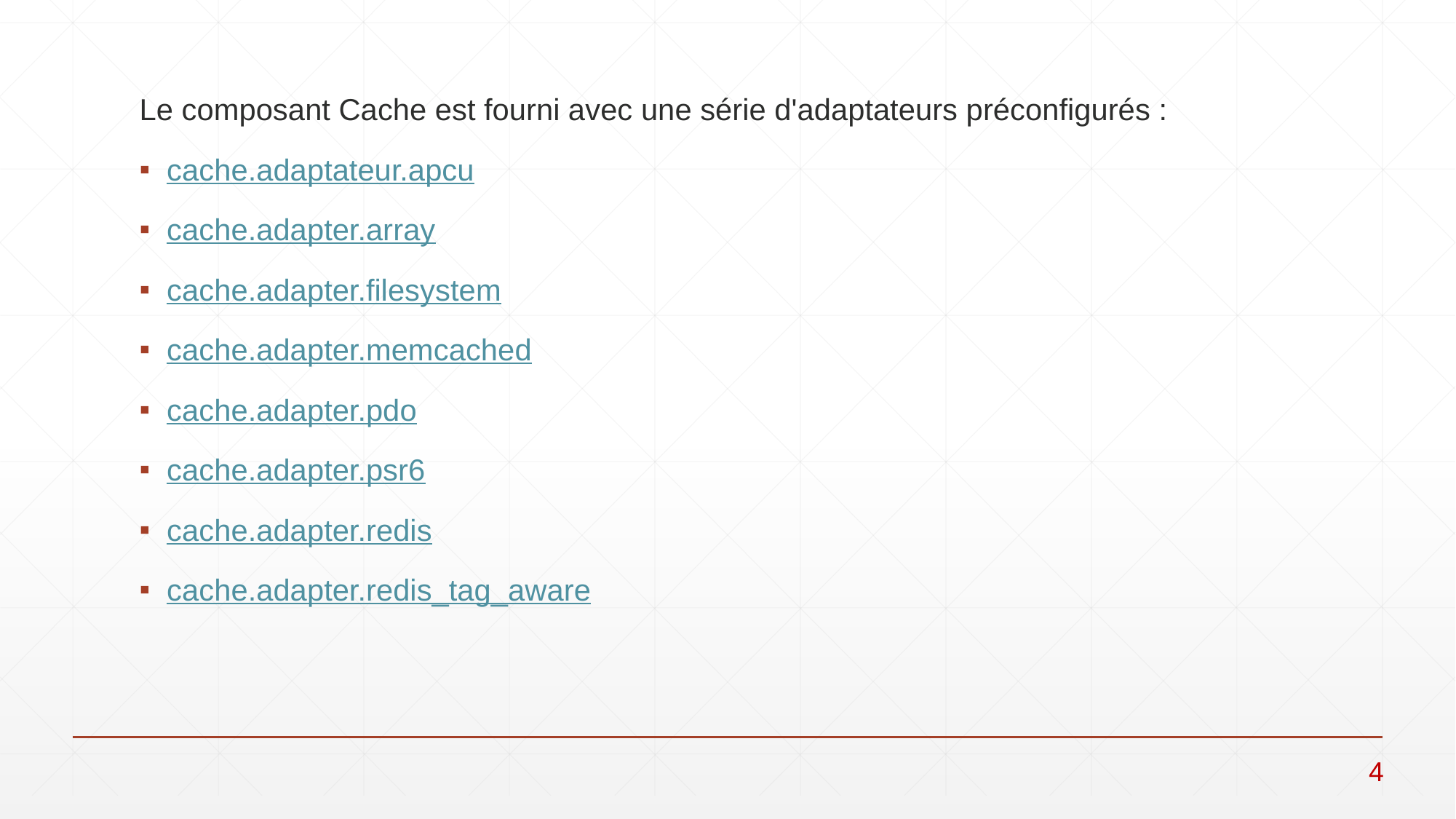

Le composant Cache est fourni avec une série d'adaptateurs préconfigurés :
cache.adaptateur.apcu
cache.adapter.array
cache.adapter.filesystem
cache.adapter.memcached
cache.adapter.pdo
cache.adapter.psr6
cache.adapter.redis
cache.adapter.redis_tag_aware

4